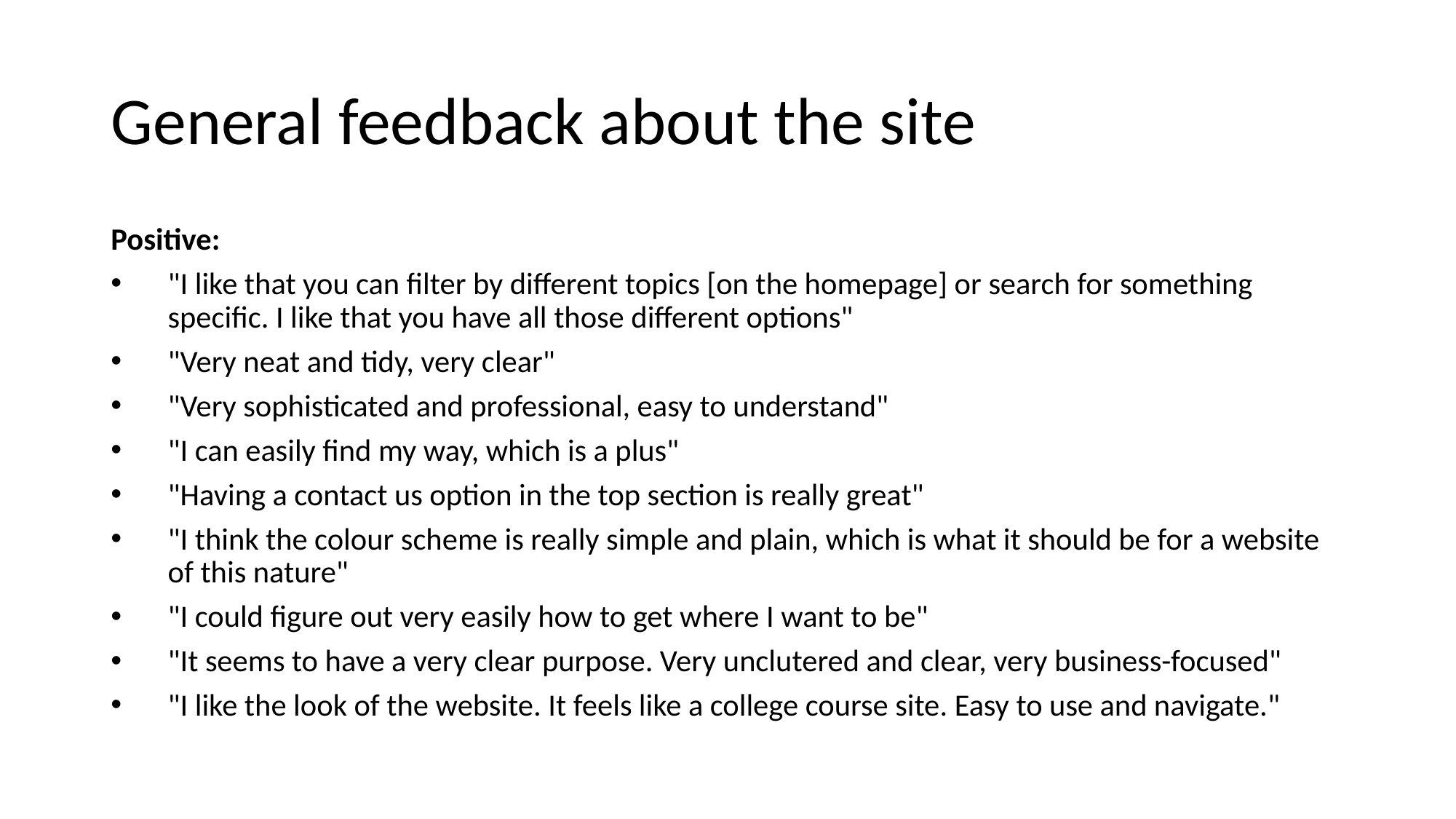

# General feedback about the site
Positive:
"I like that you can filter by different topics [on the homepage] or search for something specific. I like that you have all those different options"
"Very neat and tidy, very clear"
"Very sophisticated and professional, easy to understand"
"I can easily find my way, which is a plus"
"Having a contact us option in the top section is really great"
"I think the colour scheme is really simple and plain, which is what it should be for a website of this nature"
"I could figure out very easily how to get where I want to be"
"It seems to have a very clear purpose. Very unclutered and clear, very business-focused"
"I like the look of the website. It feels like a college course site. Easy to use and navigate."